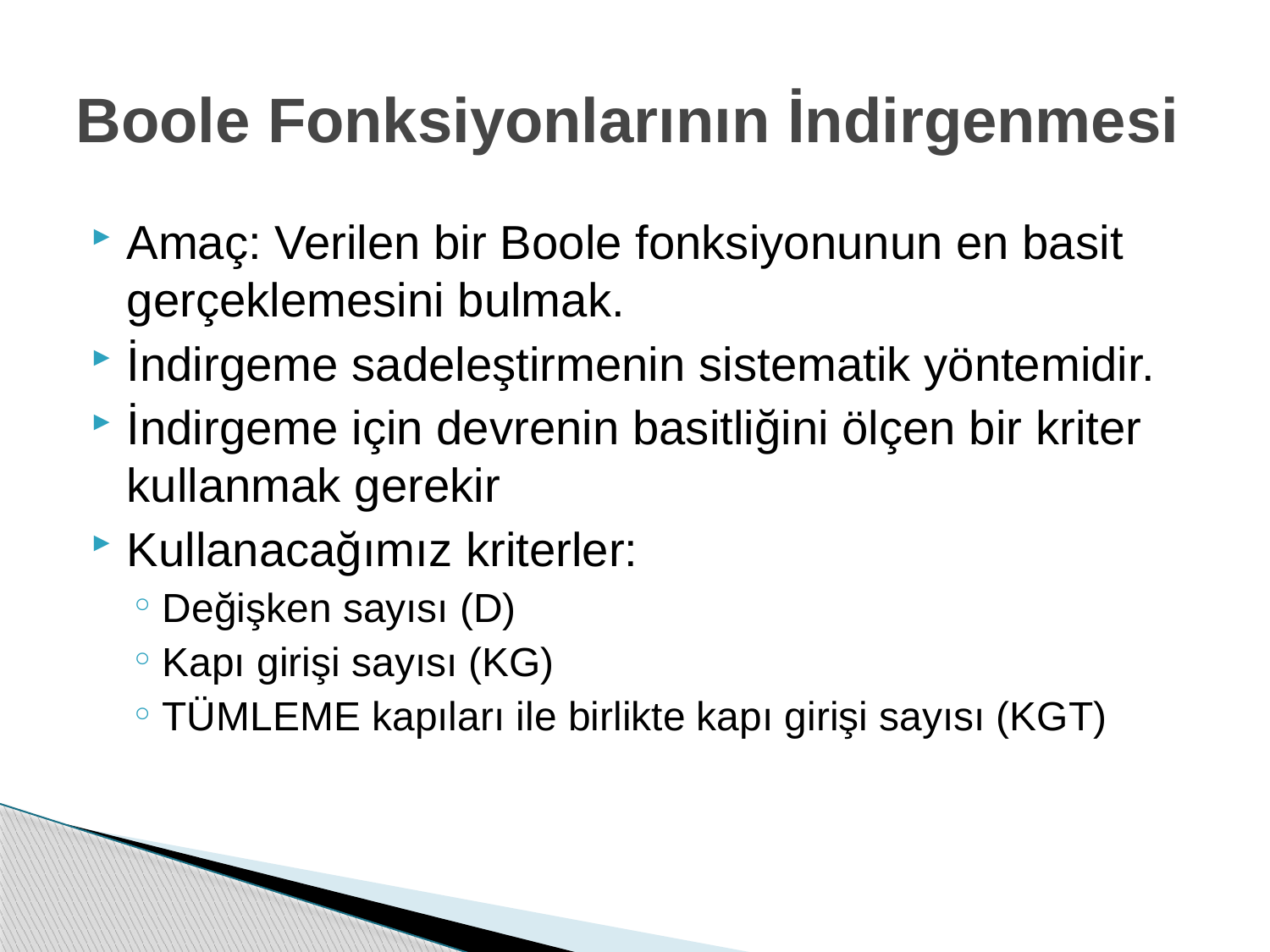

# Boole Fonksiyonlarının İndirgenmesi
Amaç: Verilen bir Boole fonksiyonunun en basit gerçeklemesini bulmak.
İndirgeme sadeleştirmenin sistematik yöntemidir.
İndirgeme için devrenin basitliğini ölçen bir kriter kullanmak gerekir
Kullanacağımız kriterler:
Değişken sayısı (D)
Kapı girişi sayısı (KG)
TÜMLEME kapıları ile birlikte kapı girişi sayısı (KGT)